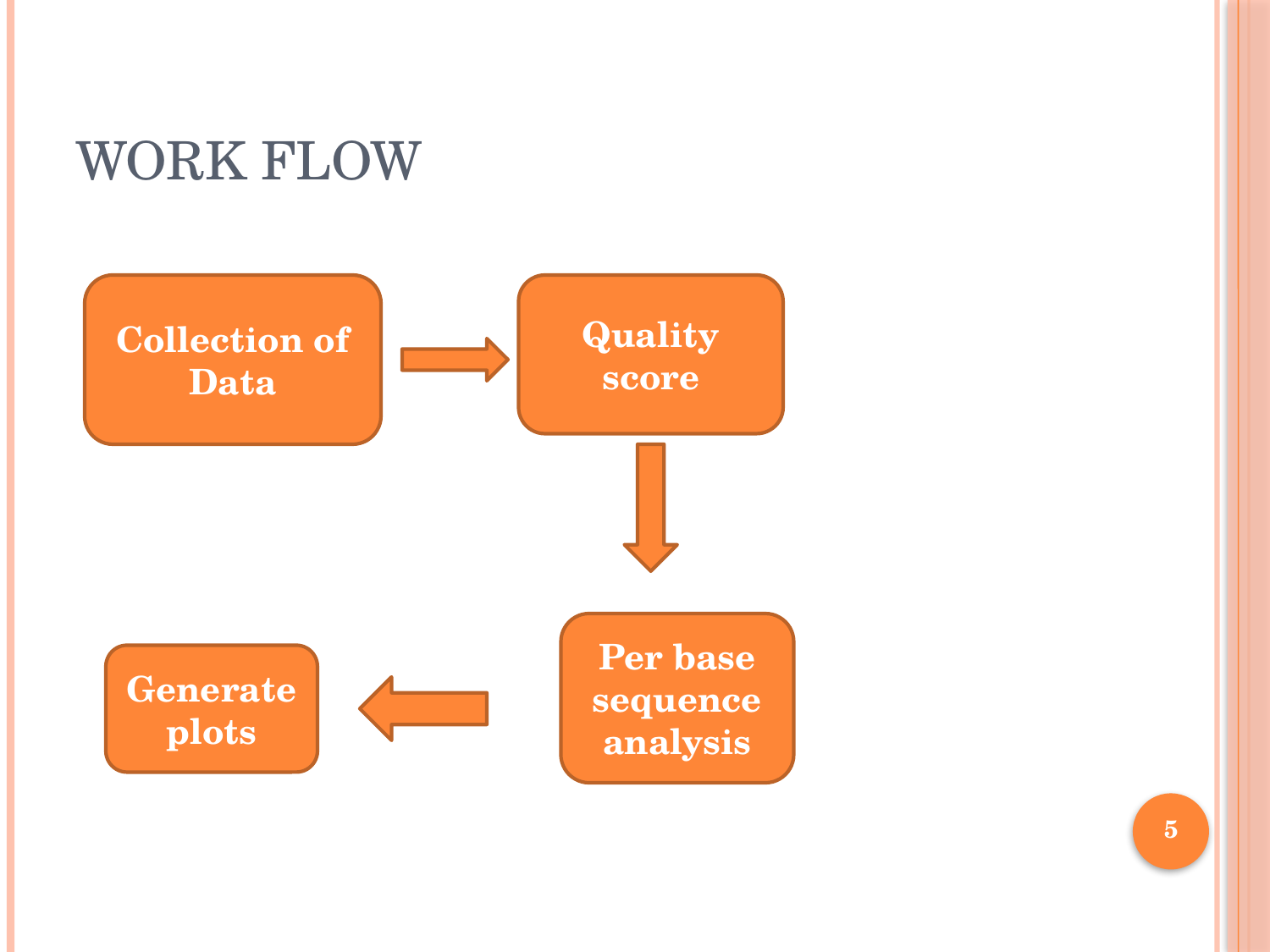

# WORK FLOW

Collection of Data
Quality score

Per base sequence analysis
Generate plots

5